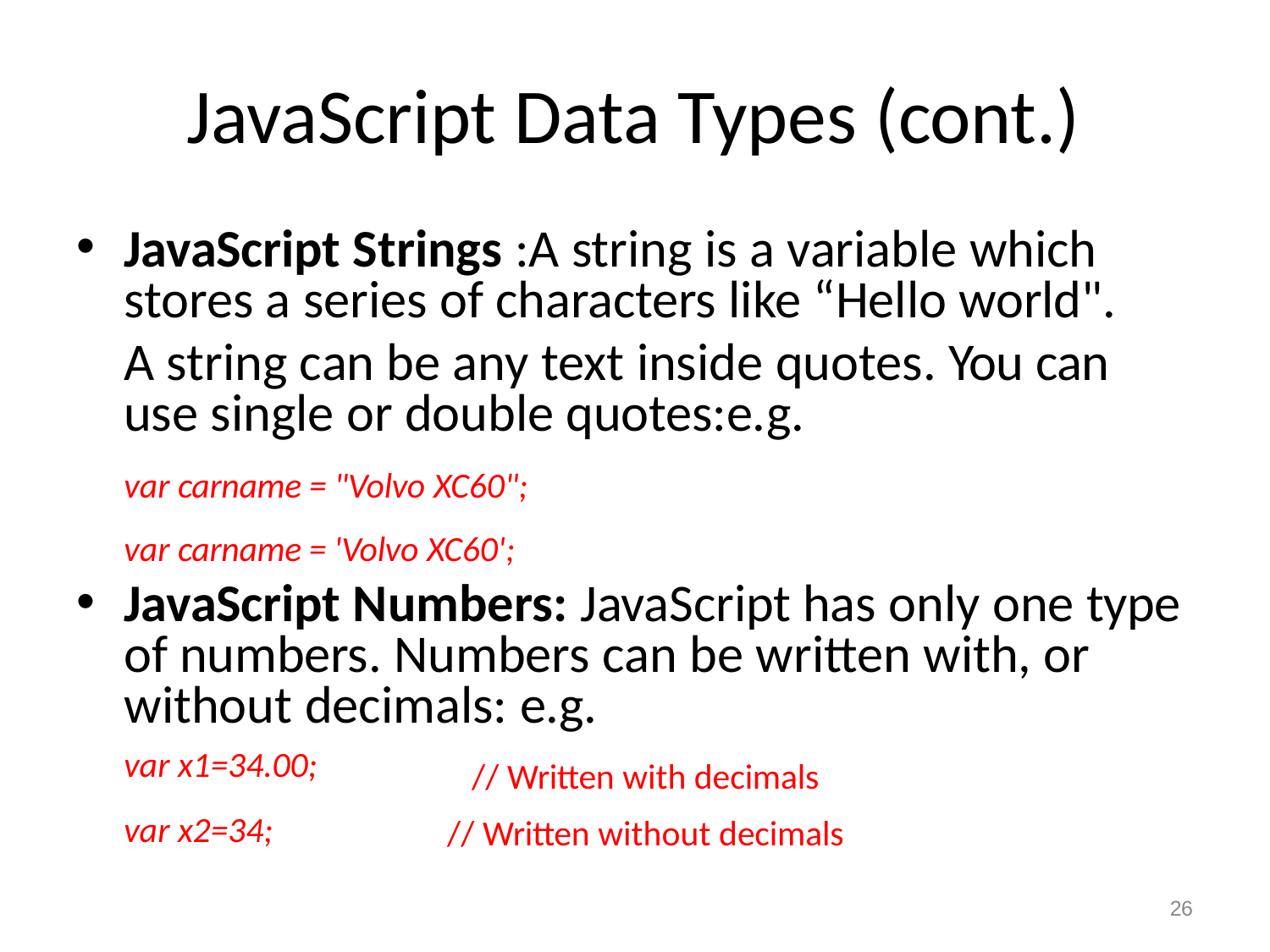

# JavaScript Data Types (cont.)
JavaScript Strings :A string is a variable which stores a series of characters like “Hello world".
A string can be any text inside quotes. You can use single or double quotes:e.g.
var carname = "Volvo XC60";
var carname = 'Volvo XC60';
JavaScript Numbers: JavaScript has only one type of numbers. Numbers can be written with, or without decimals: e.g.

var x1=34.00;
var x2=34;
// Written with decimals
// Written without decimals
26